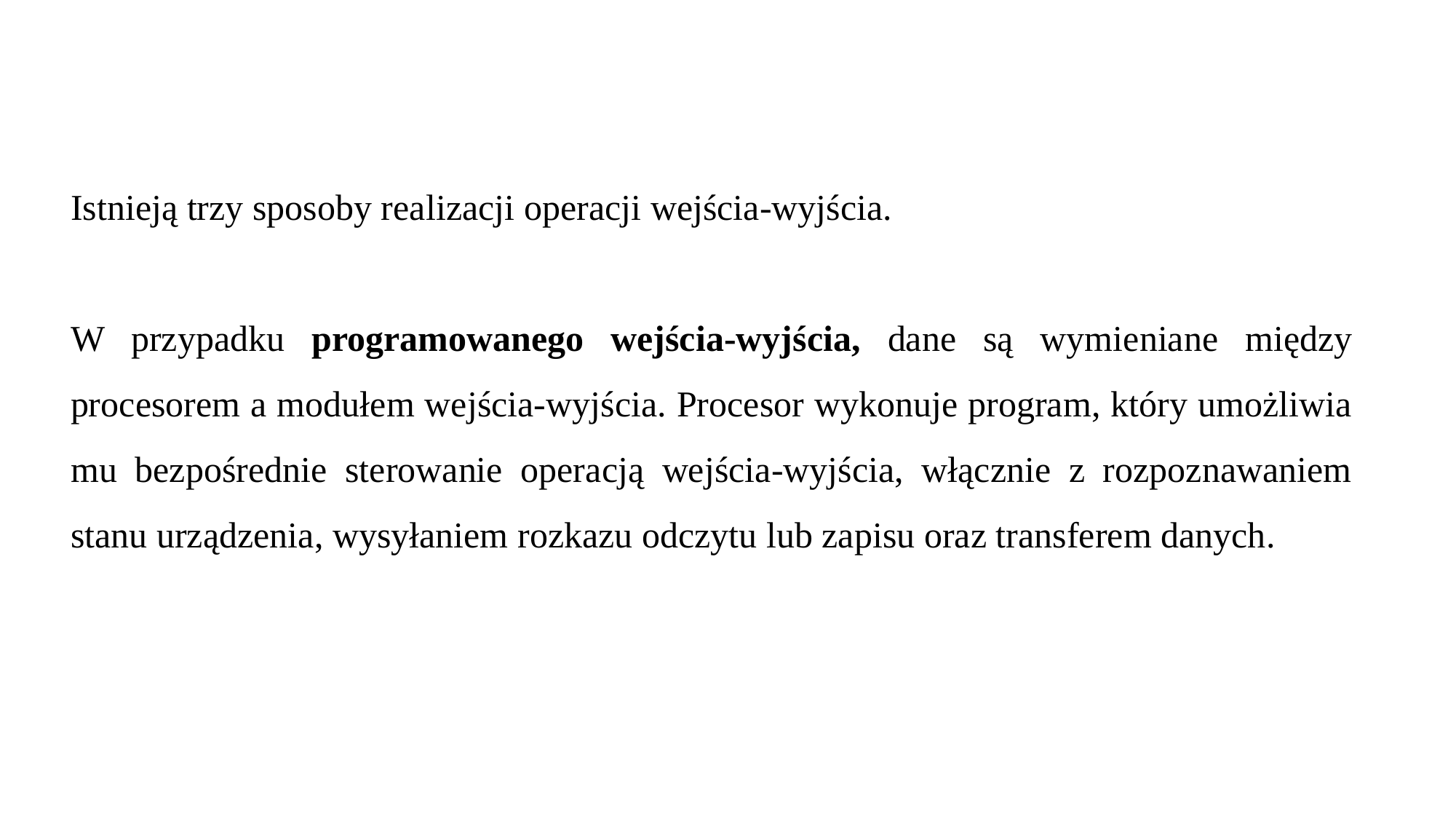

Istnieją trzy sposoby realizacji operacji wejścia-wyjścia.

W przypadku programowanego wejścia-wyjścia, dane są wymieniane między procesorem a modułem wejścia-wyjścia. Procesor wykonuje program, który umożliwia mu bezpośrednie sterowanie operacją wejścia-wyjścia, włącznie z rozpoznawaniem stanu urządzenia, wysyłaniem rozkazu odczytu lub zapisu oraz transferem danych.